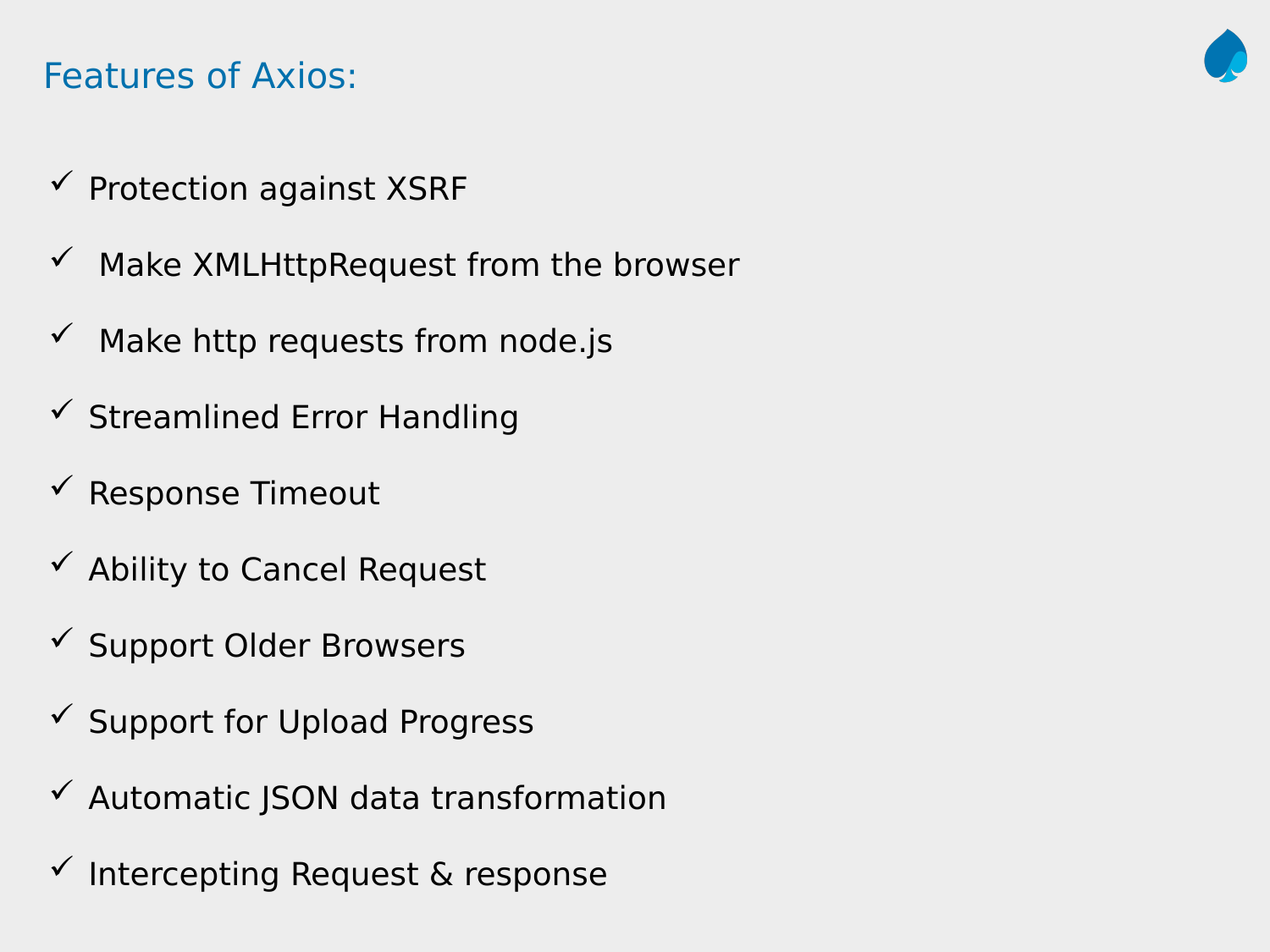

# Features of Axios:
Protection against XSRF

 Make XMLHttpRequest from the browser

 Make http requests from node.js

Streamlined Error Handling

Response Timeout
Ability to Cancel Request
Support Older Browsers

Support for Upload Progress
Automatic JSON data transformation
Intercepting Request & response